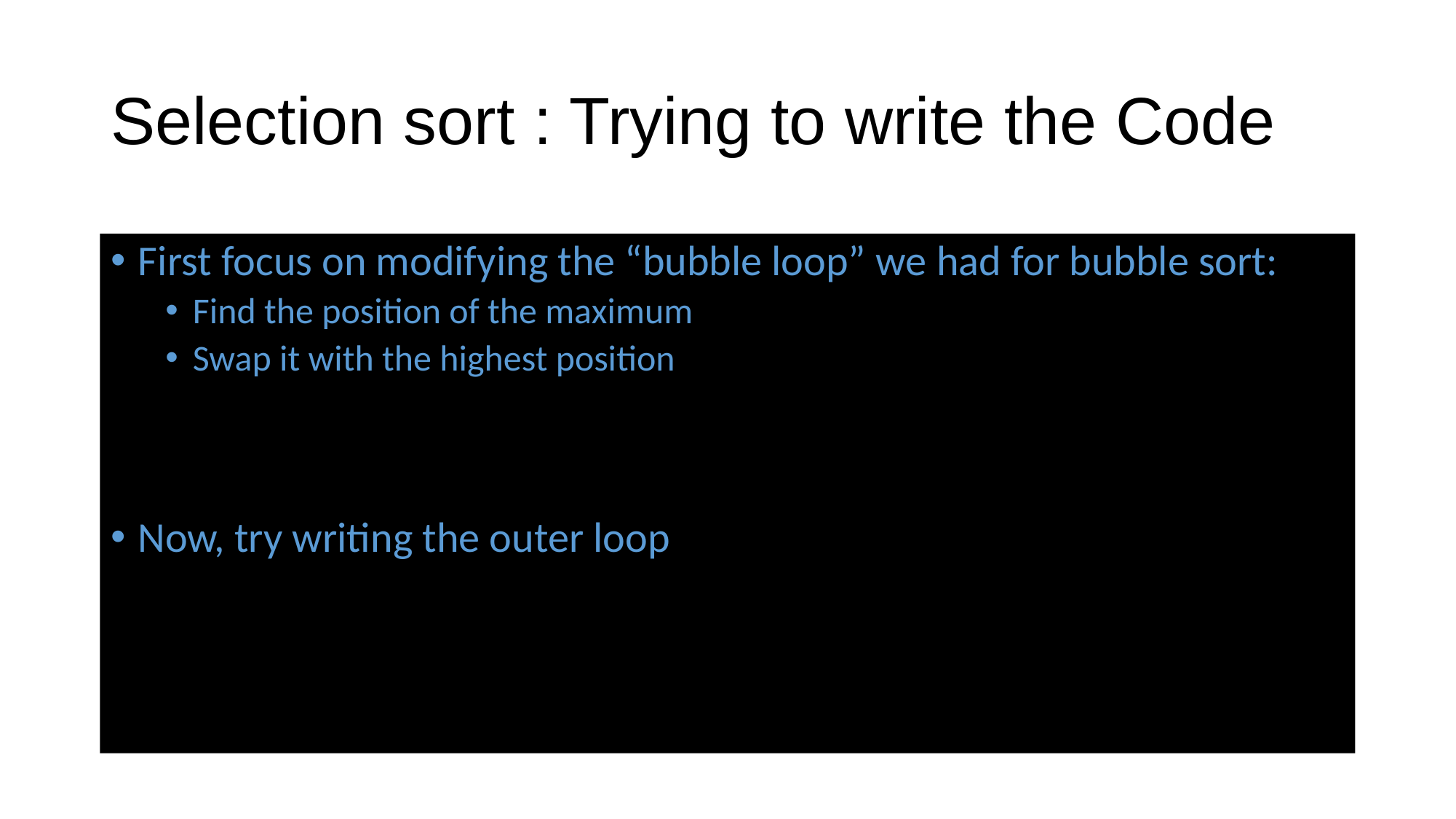

# Selection sort : Trying to write the Code
First focus on modifying the “bubble loop” we had for bubble sort:
Find the position of the maximum
Swap it with the highest position

Now, try writing the outer loop